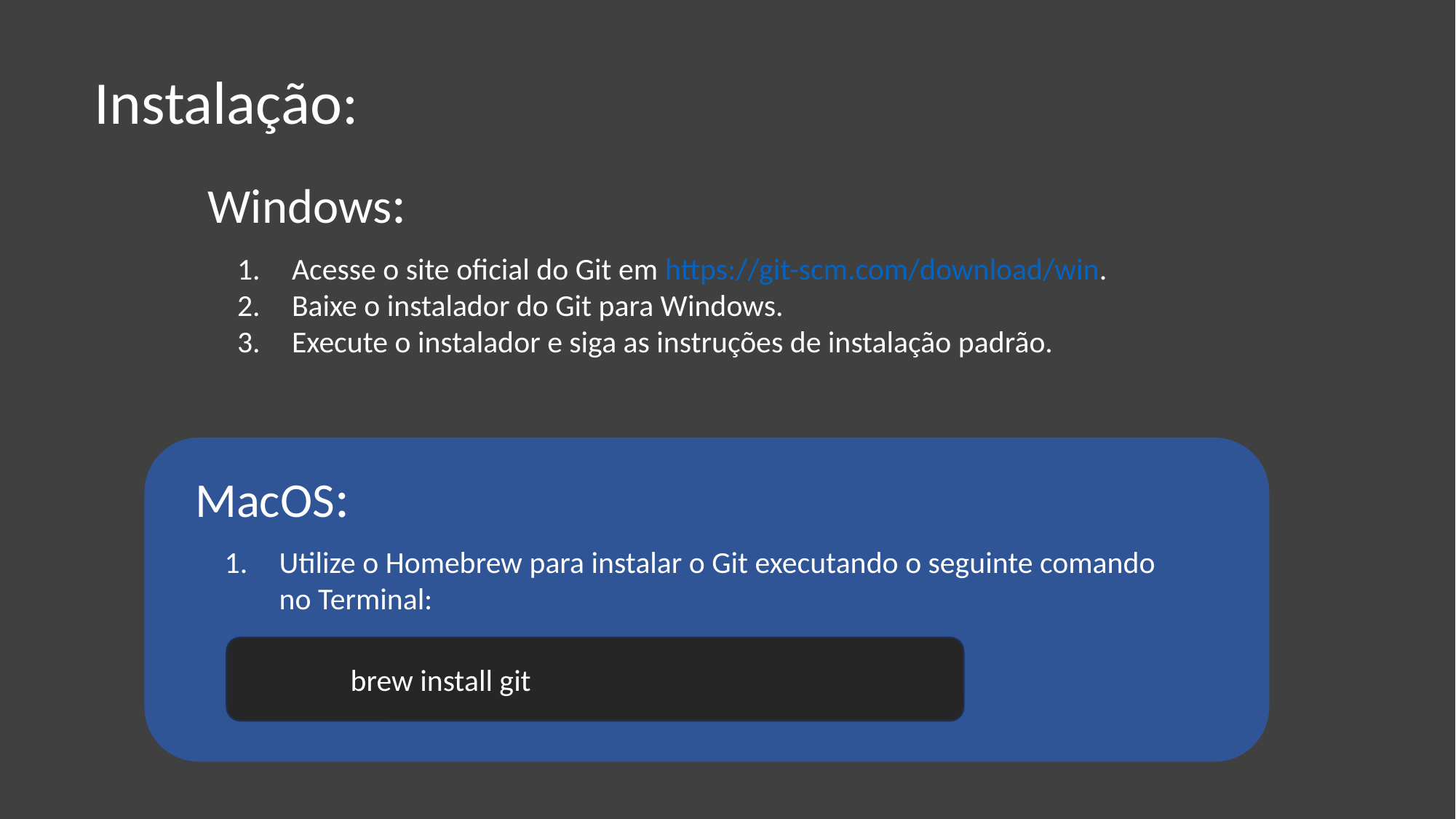

Instalação:
Windows:
Acesse o site oficial do Git em https://git-scm.com/download/win.
Baixe o instalador do Git para Windows.
Execute o instalador e siga as instruções de instalação padrão.

MacOS:
Utilize o Homebrew para instalar o Git executando o seguinte comando no Terminal:

	brew install git
	brew install git